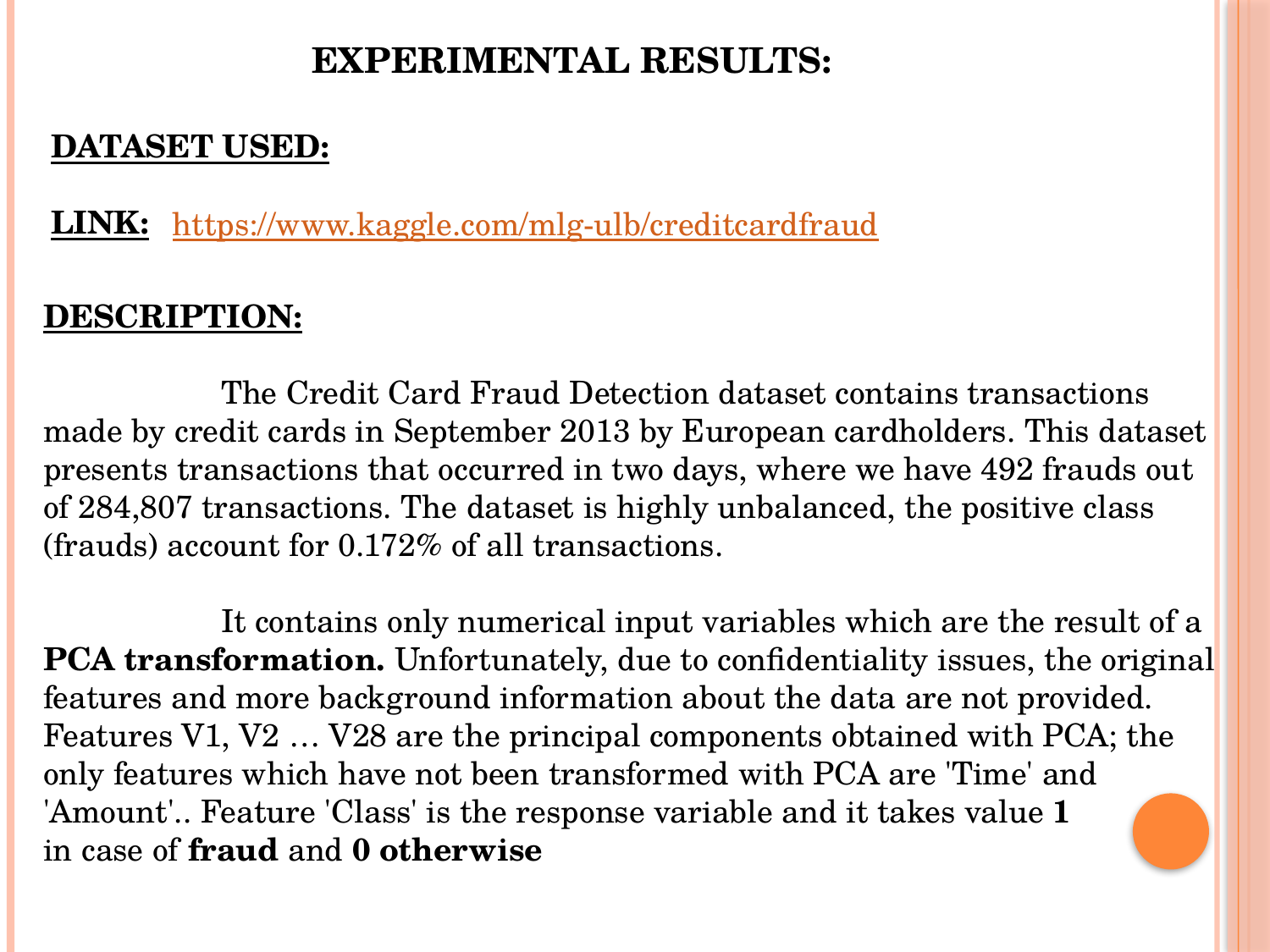

EXPERIMENTAL RESULTS:

DATASET USED:

LINK:

https://www.kaggle.com/mlg-ulb/creditcardfraud

DESCRIPTION:

                    The Credit Card Fraud Detection dataset contains transactions made by credit cards in September 2013 by European cardholders. This dataset presents transactions that occurred in two days, where we have 492 frauds out of 284,807 transactions. The dataset is highly unbalanced, the positive class (frauds) account for 0.172% of all transactions.

                    It contains only numerical input variables which are the result of a PCA transformation. Unfortunately, due to confidentiality issues, the original features and more background information about the data are not provided. Features V1, V2 … V28 are the principal components obtained with PCA; the only features which have not been transformed with PCA are 'Time' and 'Amount'.. Feature 'Class' is the response variable and it takes value 1
in case of fraud and 0 otherwise